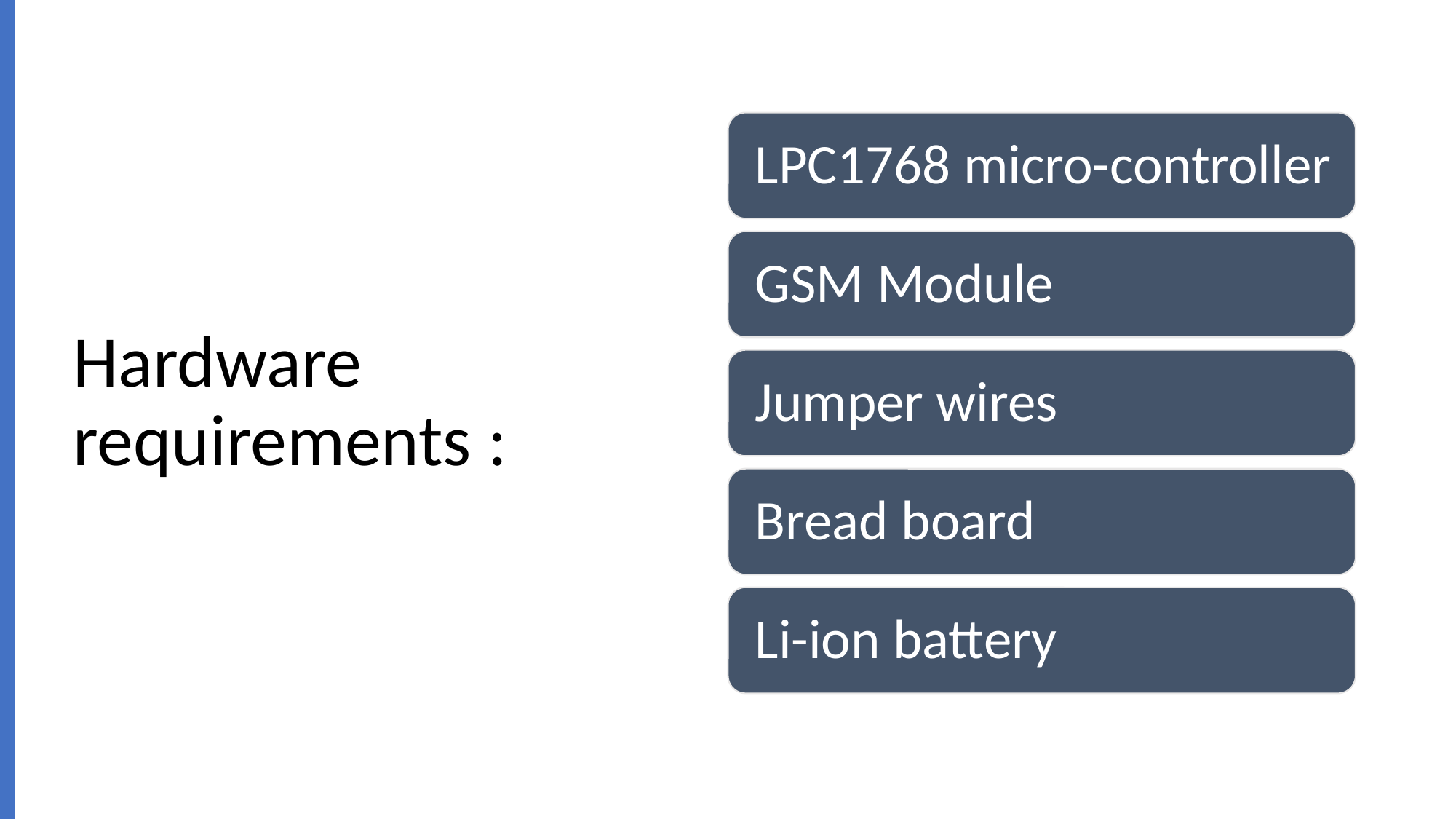

# Hardware requirements :
LPC1768 micro-controller
GSM Module
Jumper wires
Bread board
Li-ion battery